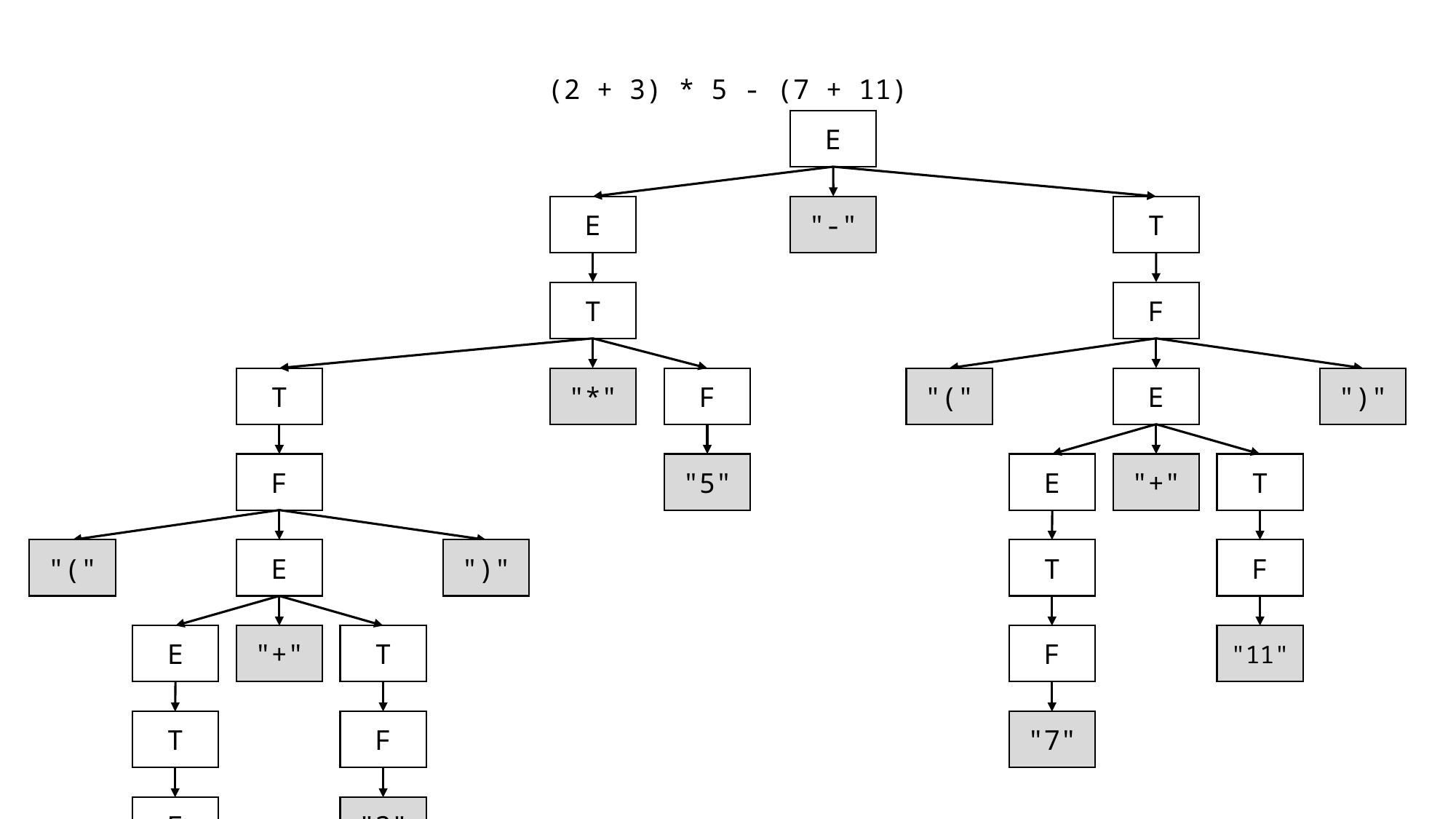

(2 + 3) * 5 - (7 + 11)
E
E
"-"
T
T
F
T
"*"
F
"("
E
")"
F
"5"
E
"+"
T
"("
E
")"
T
F
E
"+"
T
F
"11"
T
F
"7"
F
"3"
"2"